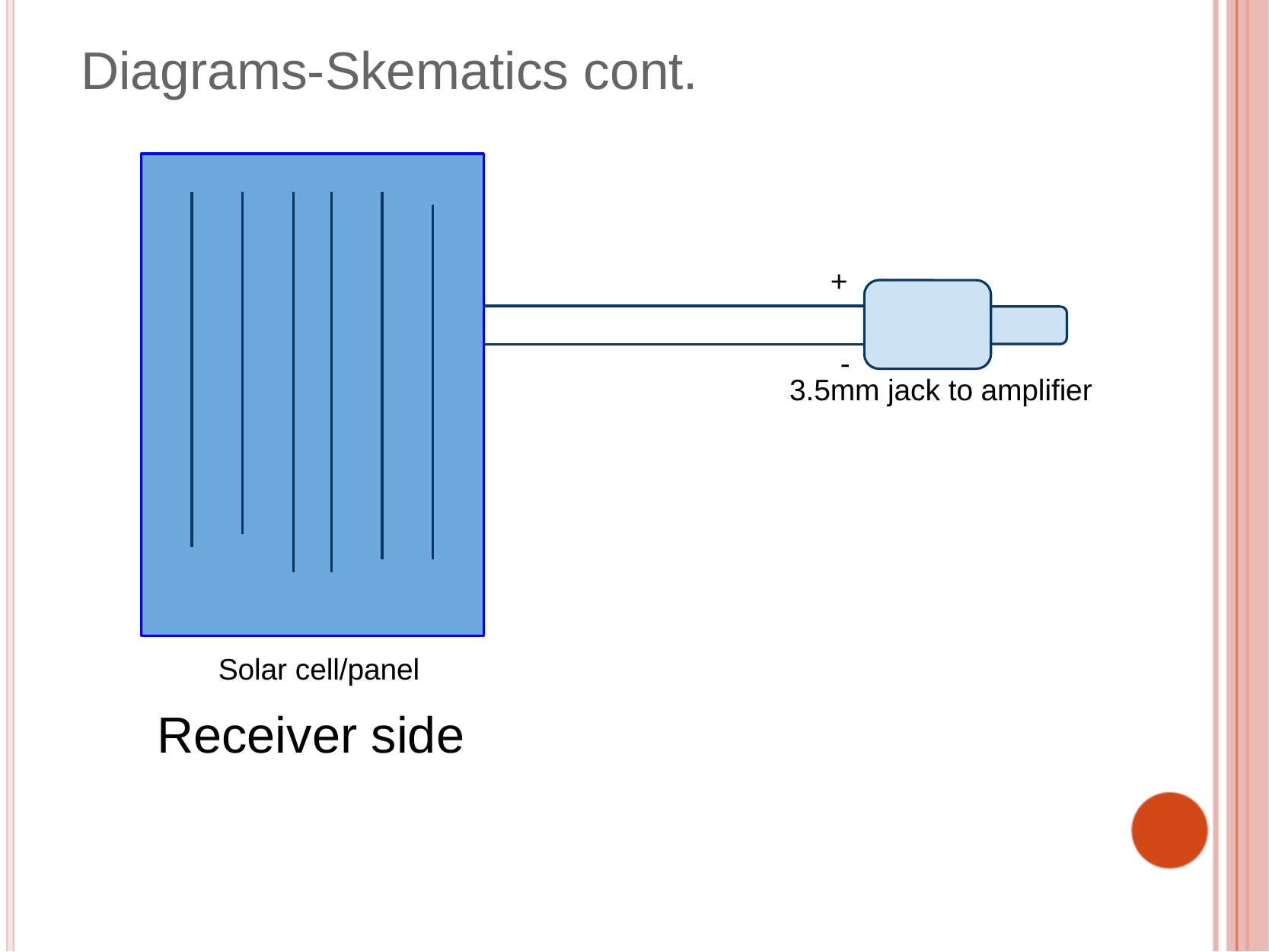

# Diagrams-Skematics cont.

+

-
3.5mm jack to amplifier
Solar cell/panel
Receiver side